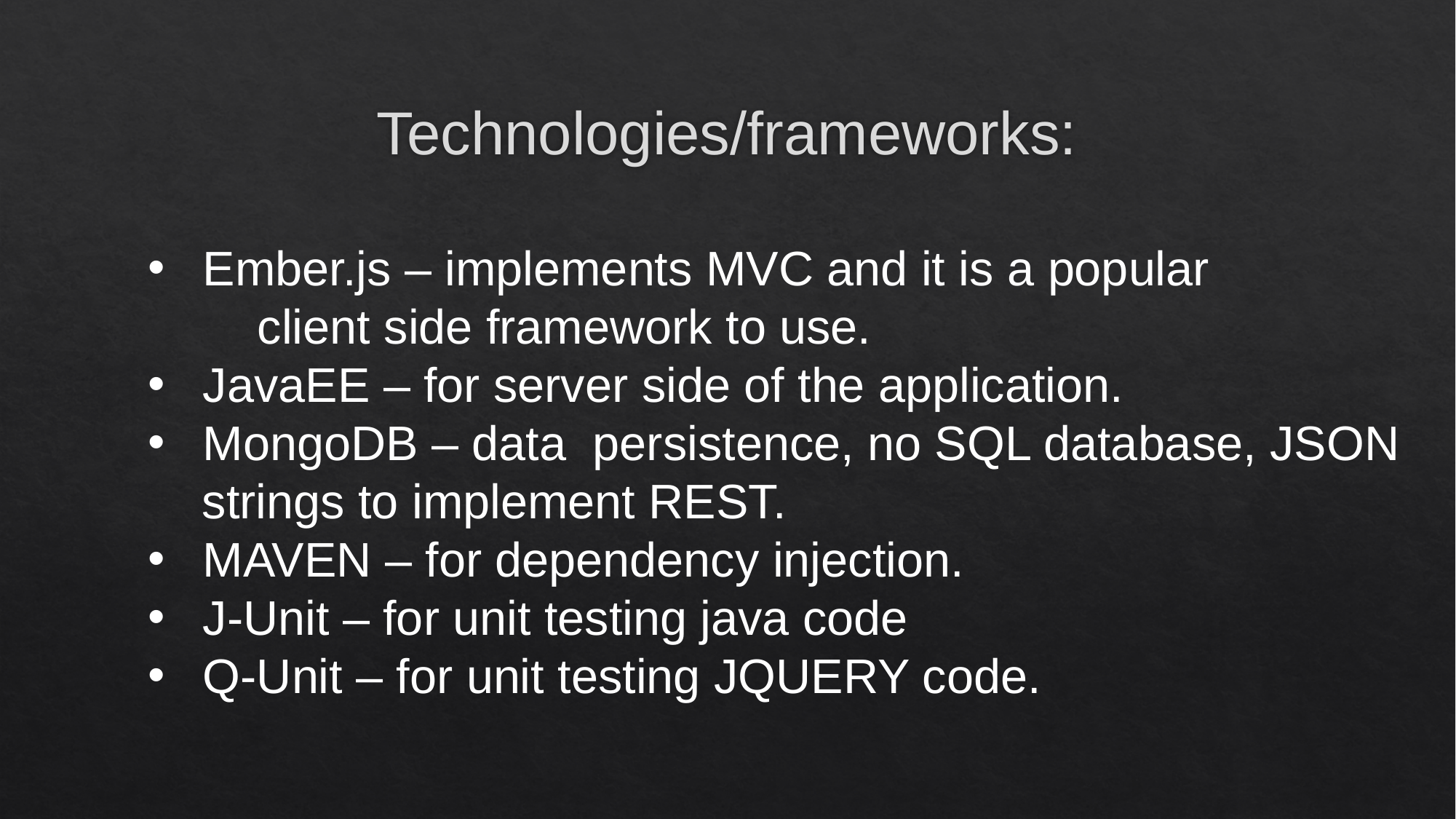

# Technologies/frameworks:
Ember.js – implements MVC and it is a popular
	client side framework to use.
JavaEE – for server side of the application.
MongoDB – data  persistence, no SQL database, JSON
    strings to implement REST.
MAVEN – for dependency injection.
J-Unit – for unit testing java code
Q-Unit – for unit testing JQUERY code.